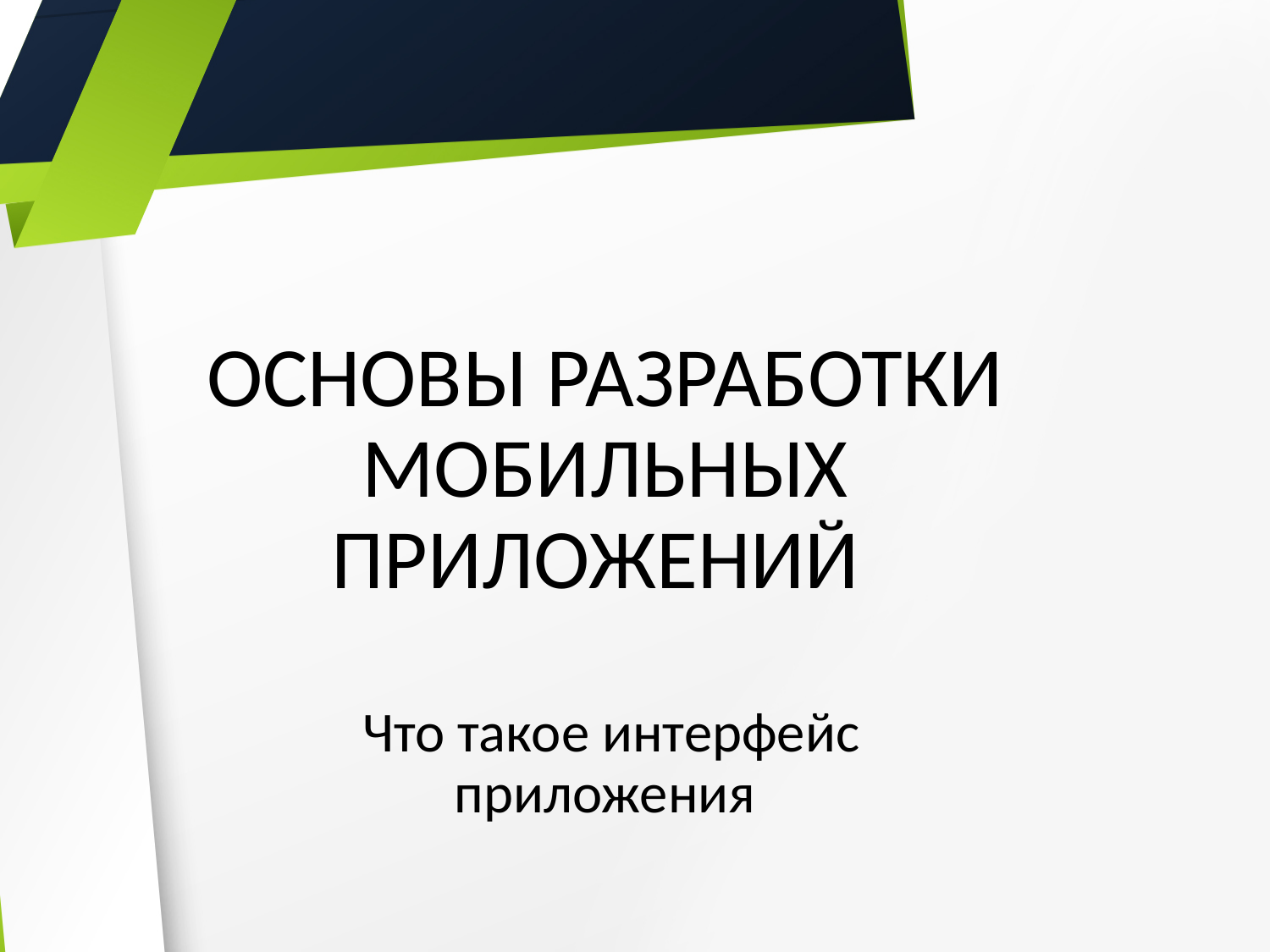

# ОСНОВЫ РАЗРАБОТКИ МОБИЛЬНЫХ ПРИЛОЖЕНИЙ
 Что такое интерфейс приложения